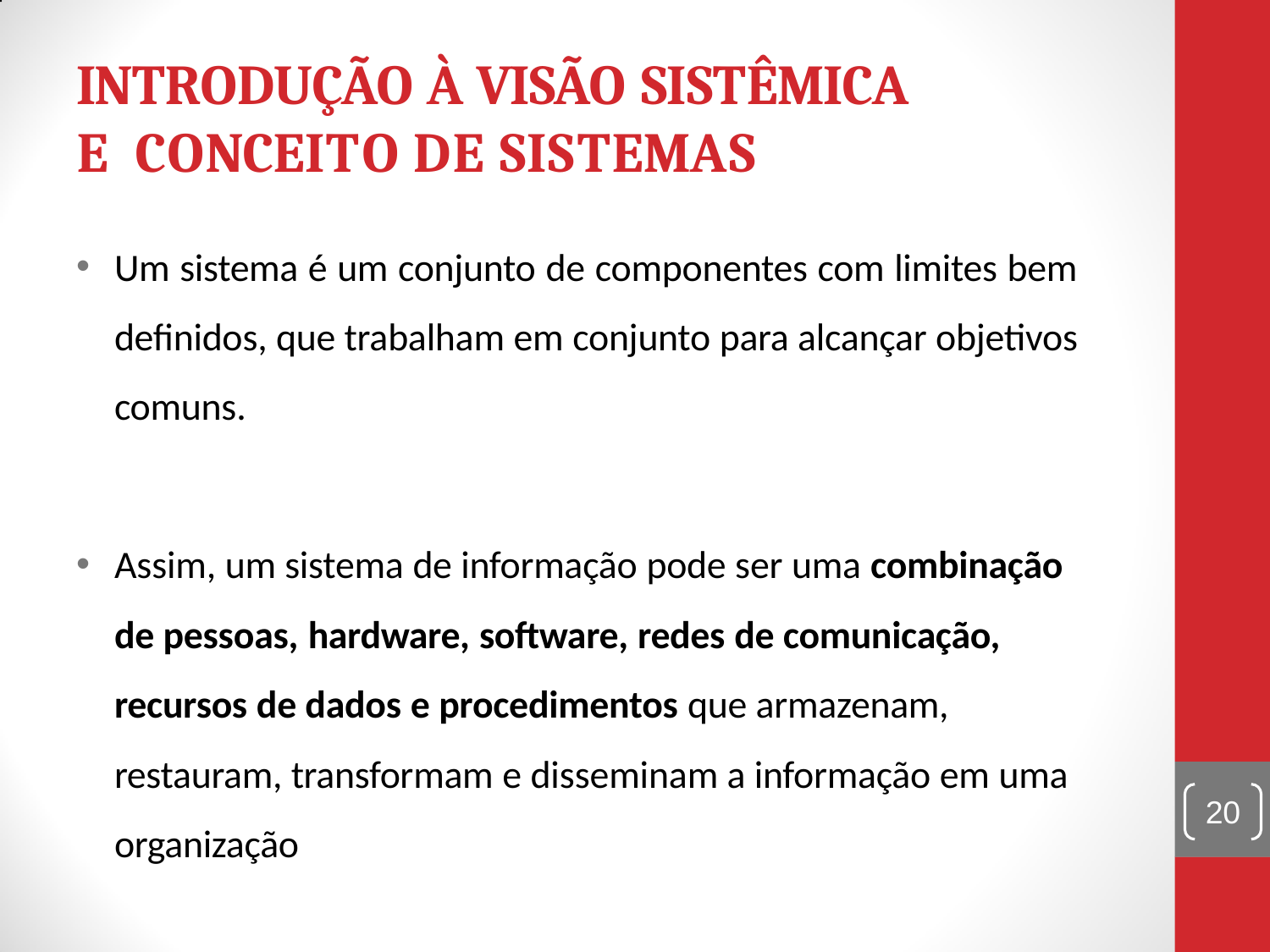

# INTRODUÇÃO À VISÃO SISTÊMICA E  CONCEITO DE SISTEMAS
Um sistema é um conjunto de componentes com limites bem  definidos, que trabalham em conjunto para alcançar objetivos  comuns.
Assim, um sistema de informação pode ser uma combinação  de pessoas, hardware, software, redes de comunicação,  recursos de dados e procedimentos que armazenam,  restauram, transformam e disseminam a informação em uma  organização

20